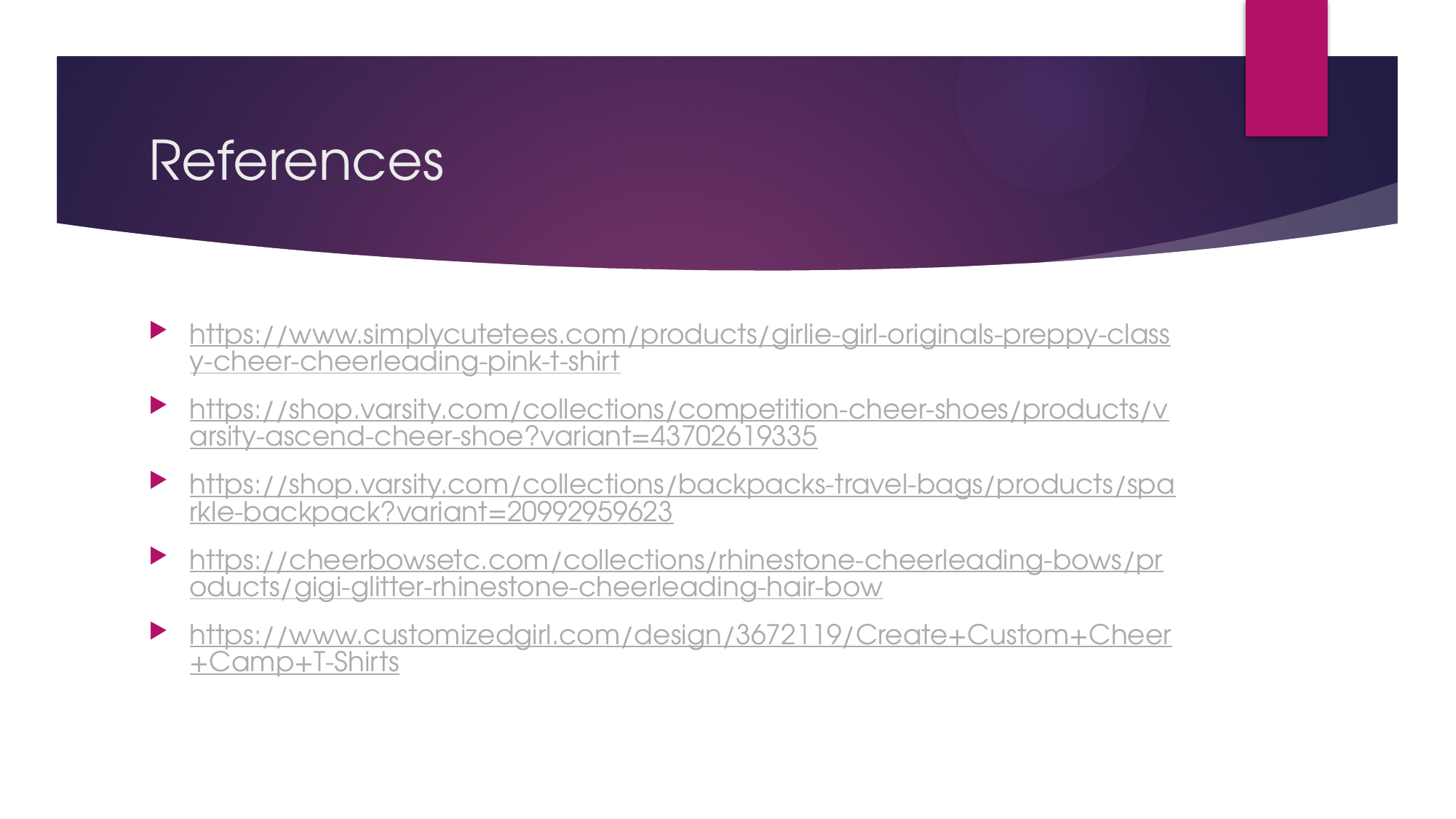

# References
https://www.simplycutetees.com/products/girlie-girl-originals-preppy-classy-cheer-cheerleading-pink-t-shirt
https://shop.varsity.com/collections/competition-cheer-shoes/products/varsity-ascend-cheer-shoe?variant=43702619335
https://shop.varsity.com/collections/backpacks-travel-bags/products/sparkle-backpack?variant=20992959623
https://cheerbowsetc.com/collections/rhinestone-cheerleading-bows/products/gigi-glitter-rhinestone-cheerleading-hair-bow
https://www.customizedgirl.com/design/3672119/Create+Custom+Cheer+Camp+T-Shirts